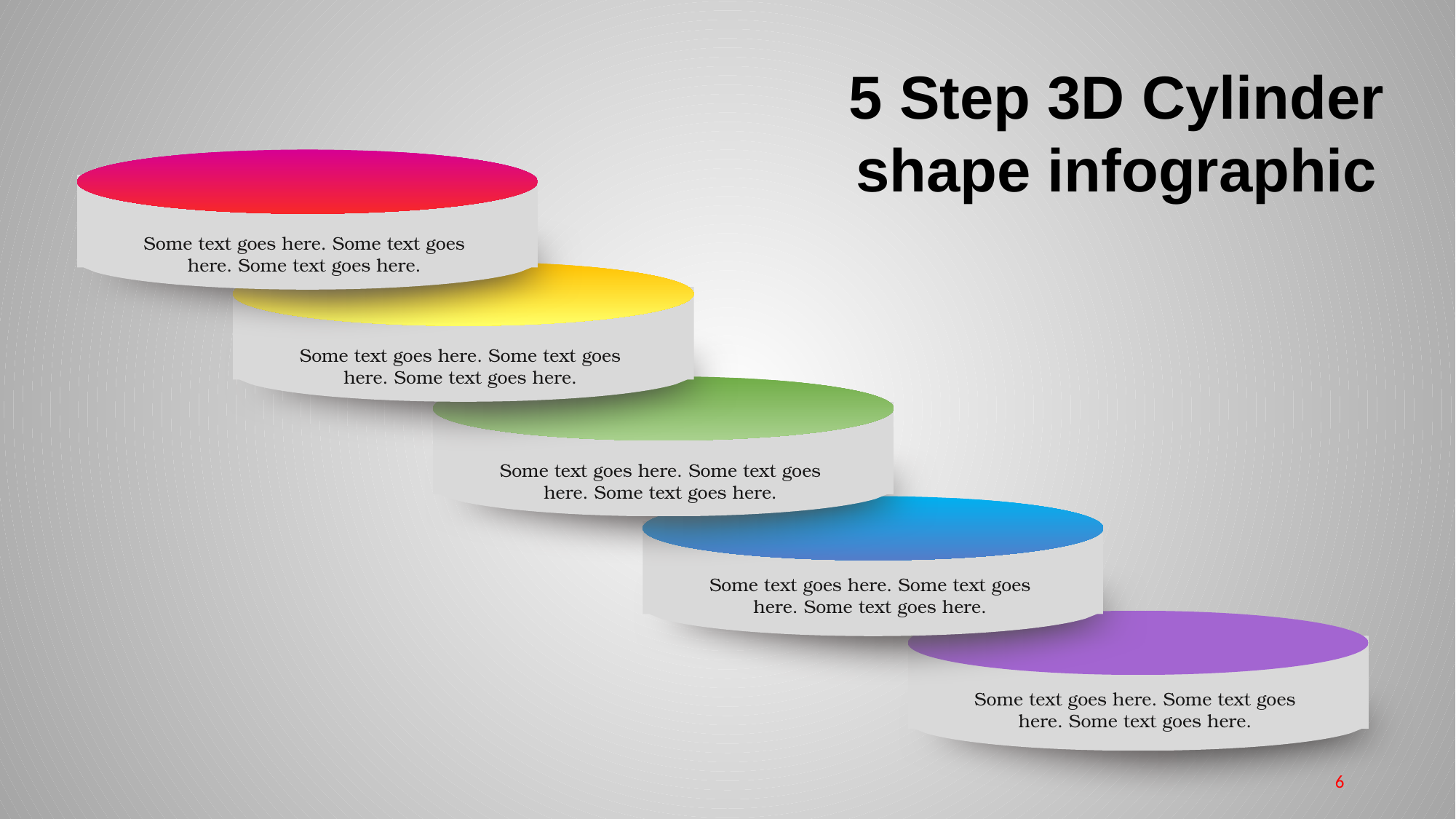

5 Step 3D Cylinder shape infographic

Some text goes here. Some text goes
here. Some text goes here.

Some text goes here. Some text goes
here. Some text goes here.

Some text goes here. Some text goes
here. Some text goes here.

Some text goes here. Some text goes
here. Some text goes here.

Some text goes here. Some text goes
here. Some text goes here.

6